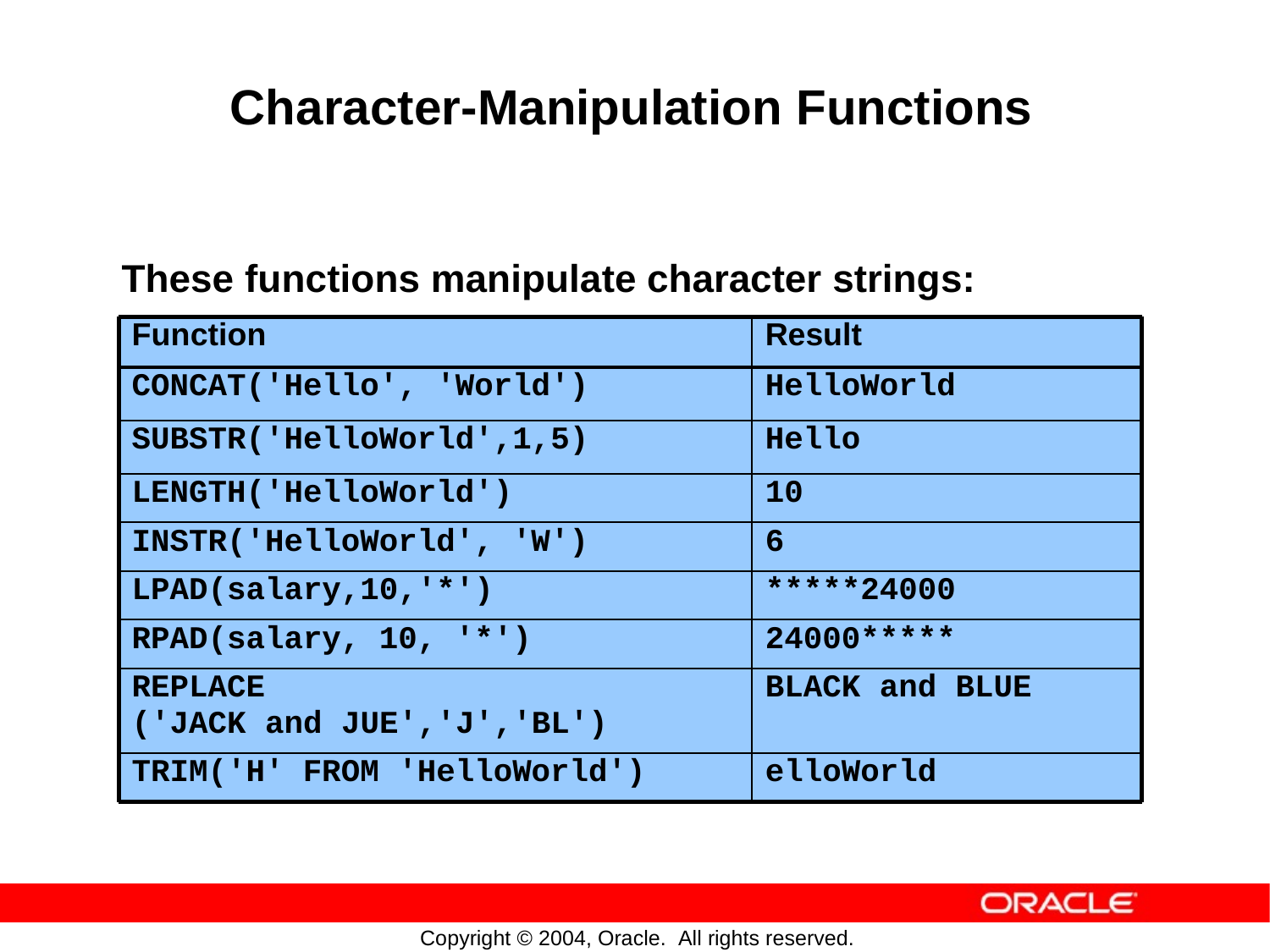

Character-Manipulation Functions
These
functions manipulate
character
strings:

Function

Result

CONCAT('Hello', 'World')

HelloWorld

SUBSTR('HelloWorld',1,5)
Hello

LENGTH('HelloWorld')

10

INSTR('HelloWorld', 'W')

6

LPAD(salary,10,'*')

*****24000

RPAD(salary, 10, '*')

24000*****

REPLACE
('JACK and JUE','J','BL')

BLACK and BLUE

TRIM('H' FROM 'HelloWorld')

elloWorld

Copyright © 2004, Oracle.  All rights reserved.